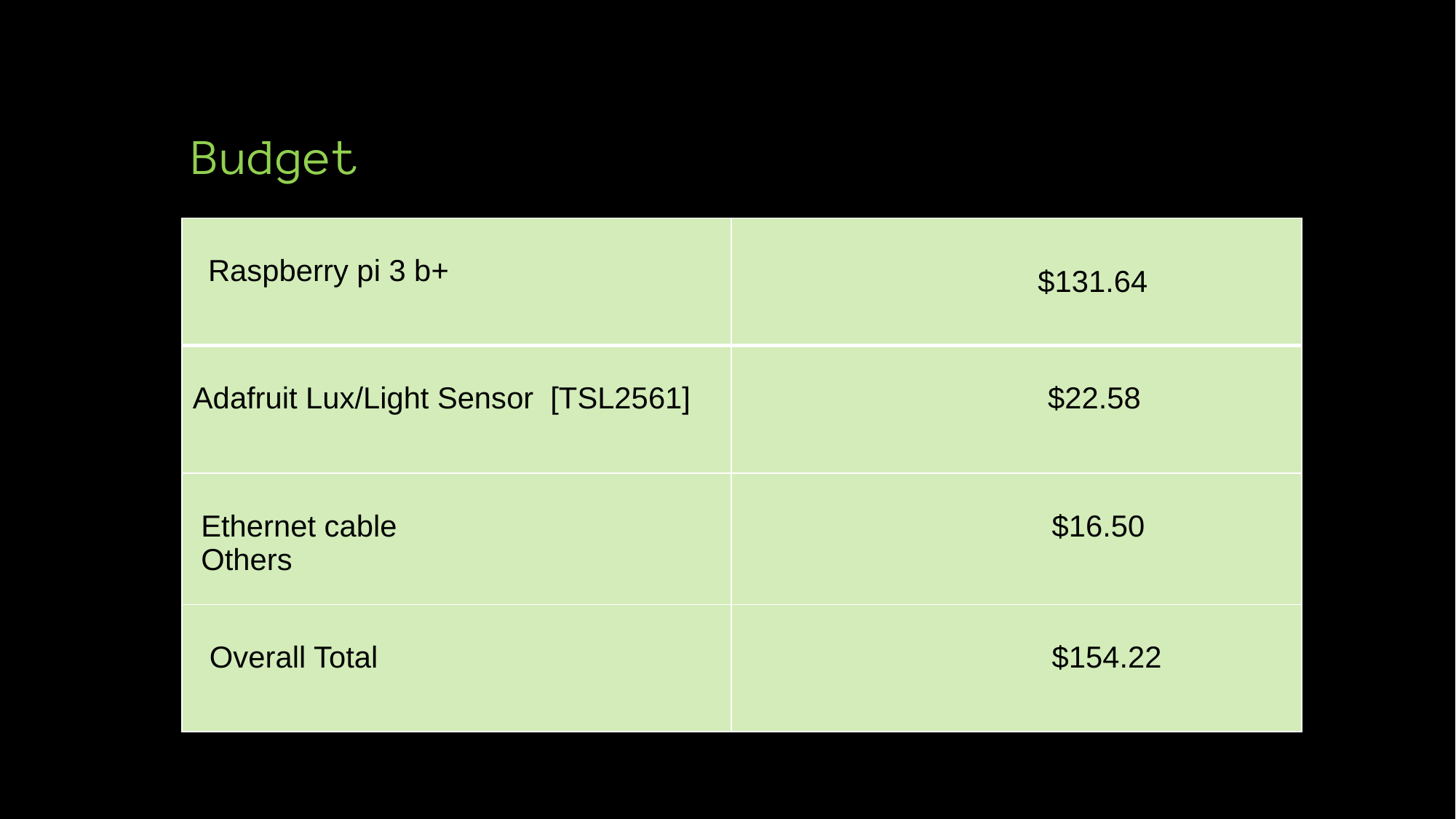

# Budget
| Raspberry pi 3 b+ | $131.64 |
| --- | --- |
| Adafruit Lux/Light Sensor [TSL2561] | $22.58 |
| Ethernet cable Others | $16.50 |
| Overall Total | $154.22 |